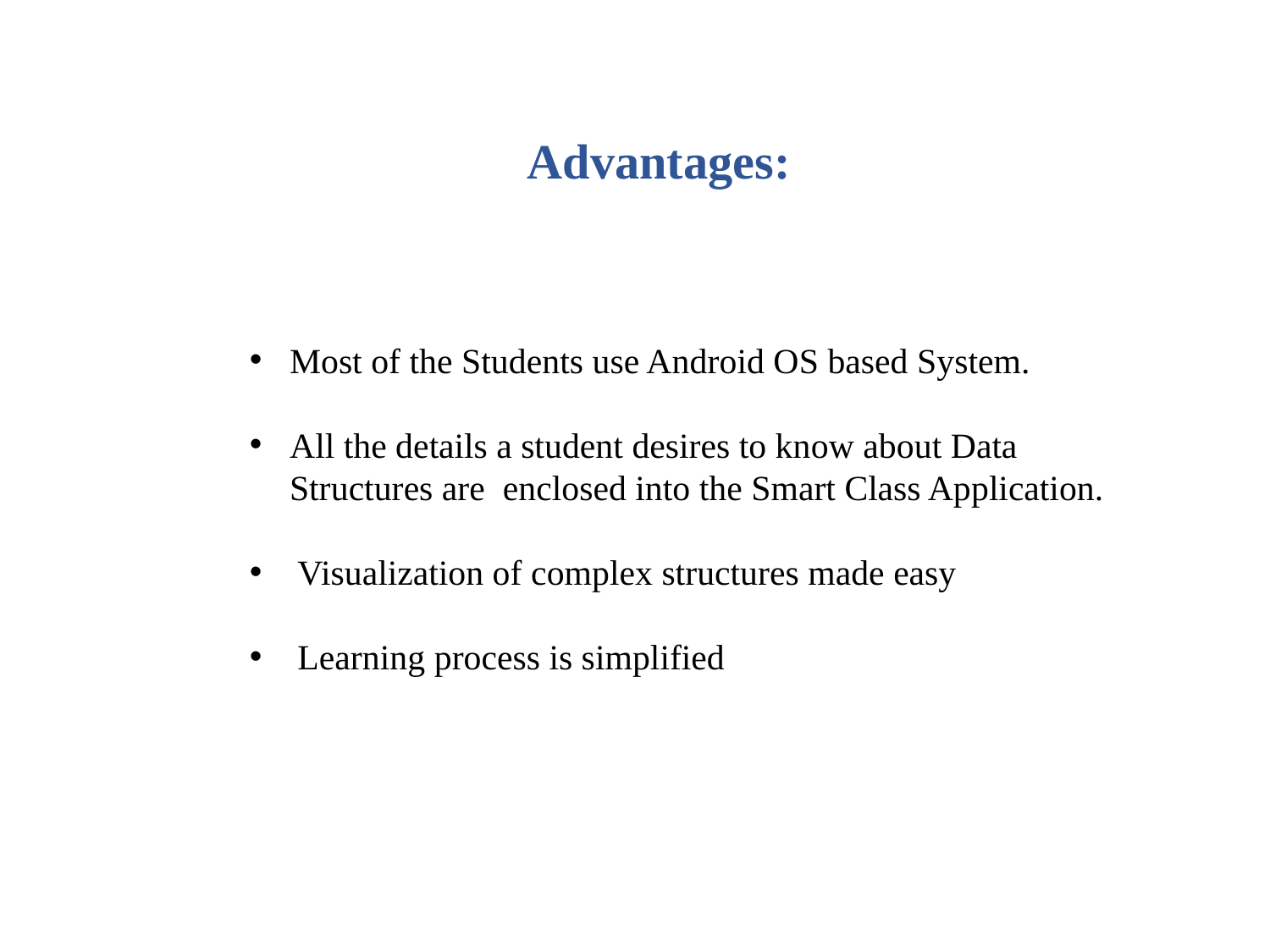

Advantages:
Most of the Students use Android OS based System.

All the details a student desires to know about Data Structures are  enclosed into the Smart Class Application.

Visualization of complex structures made easy

Learning process is simplified